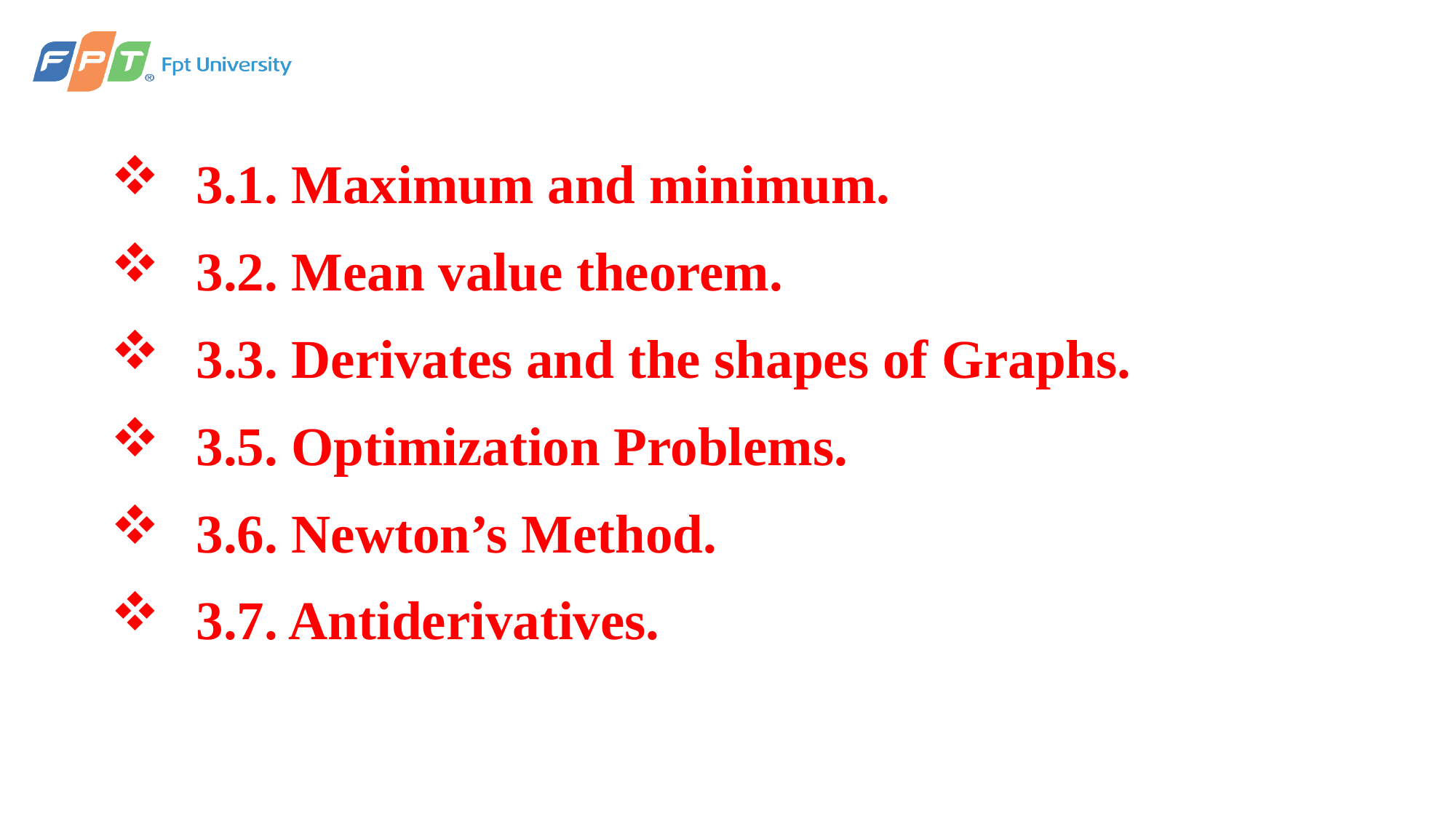

3.1. Maximum and minimum.
3.2. Mean value theorem.
3.3. Derivates and the shapes of Graphs.
3.5. Optimization Problems.
3.6. Newton’s Method.
3.7. Antiderivatives.